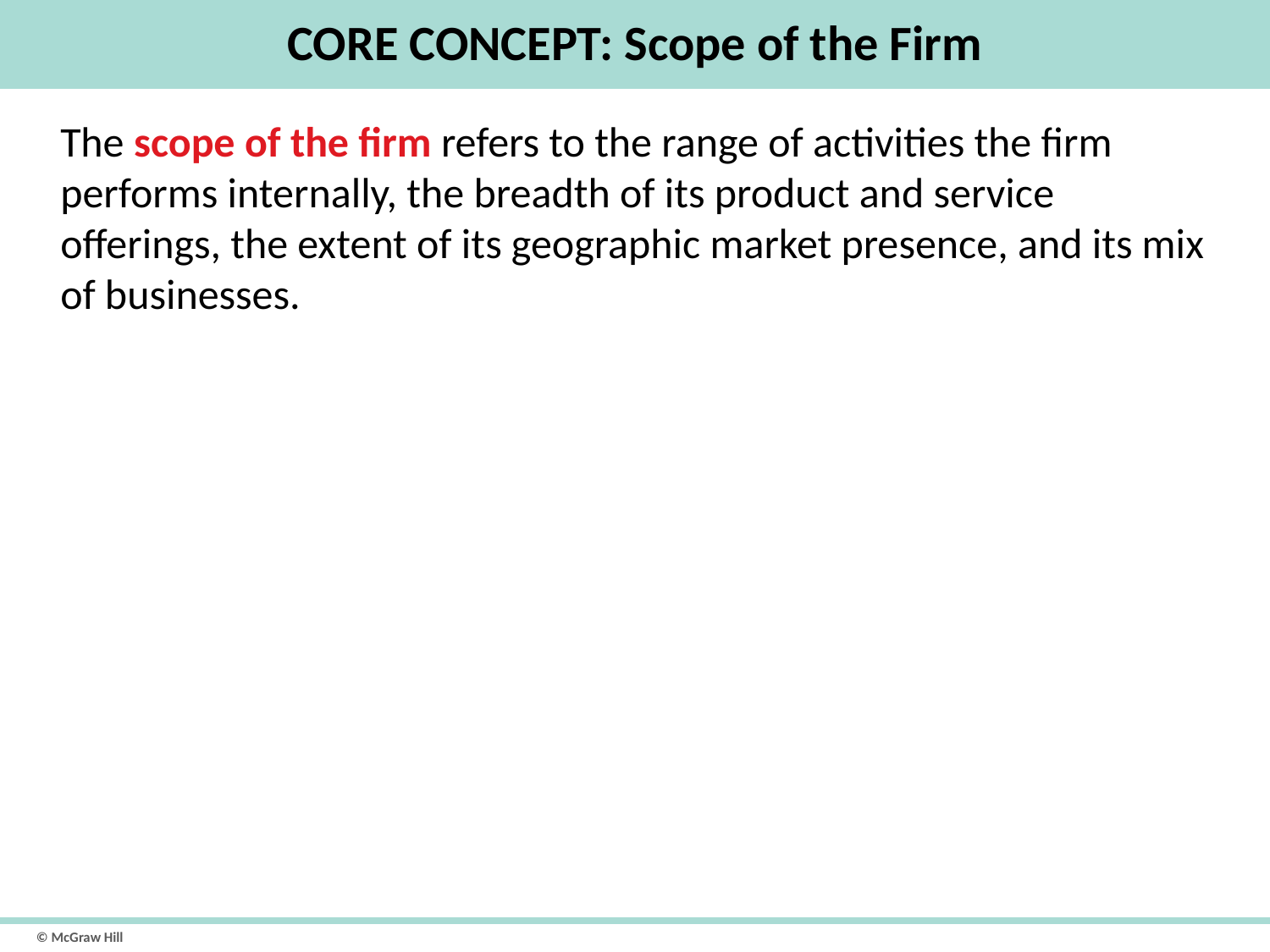

# CORE CONCEPT: Scope of the Firm
The scope of the firm refers to the range of activities the firm performs internally, the breadth of its product and service offerings, the extent of its geographic market presence, and its mix of businesses.